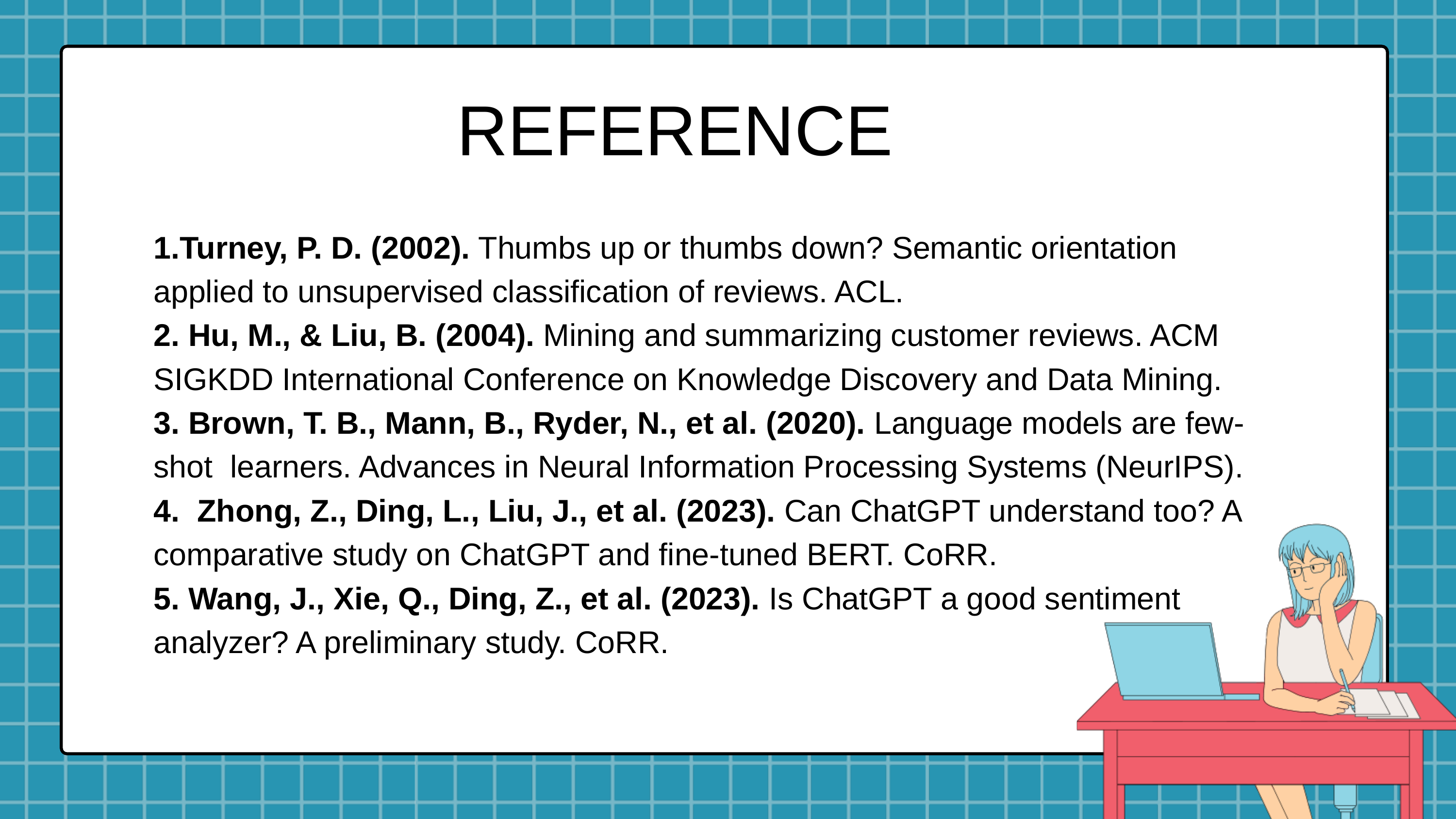

REFERENCE
1.Turney, P. D. (2002). Thumbs up or thumbs down? Semantic orientation
applied to unsupervised classification of reviews. ACL.
2. Hu, M., & Liu, B. (2004). Mining and summarizing customer reviews. ACM
SIGKDD International Conference on Knowledge Discovery and Data Mining.
3. Brown, T. B., Mann, B., Ryder, N., et al. (2020). Language models are few-shot  learners. Advances in Neural Information Processing Systems (NeurIPS).
4.  Zhong, Z., Ding, L., Liu, J., et al. (2023). Can ChatGPT understand too? A
comparative study on ChatGPT and fine-tuned BERT. CoRR.
5. Wang, J., Xie, Q., Ding, Z., et al. (2023). Is ChatGPT a good sentiment
analyzer? A preliminary study. CoRR.